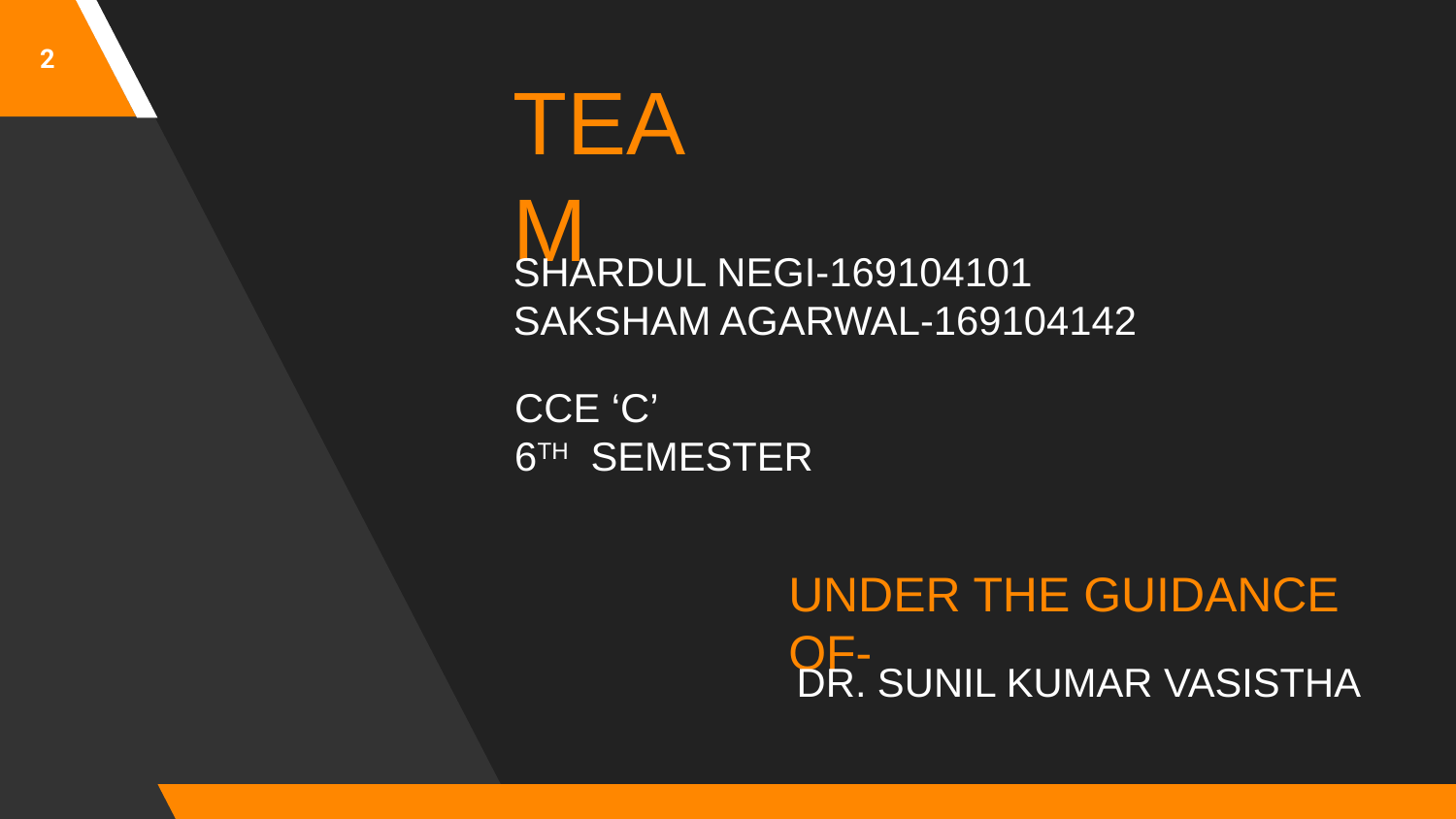

2
TEAM
SHARDUL NEGI-169104101
SAKSHAM AGARWAL-169104142
CCE ‘C’
6TH  SEMESTER
UNDER THE GUIDANCE OF-
DR. SUNIL KUMAR VASISTHA